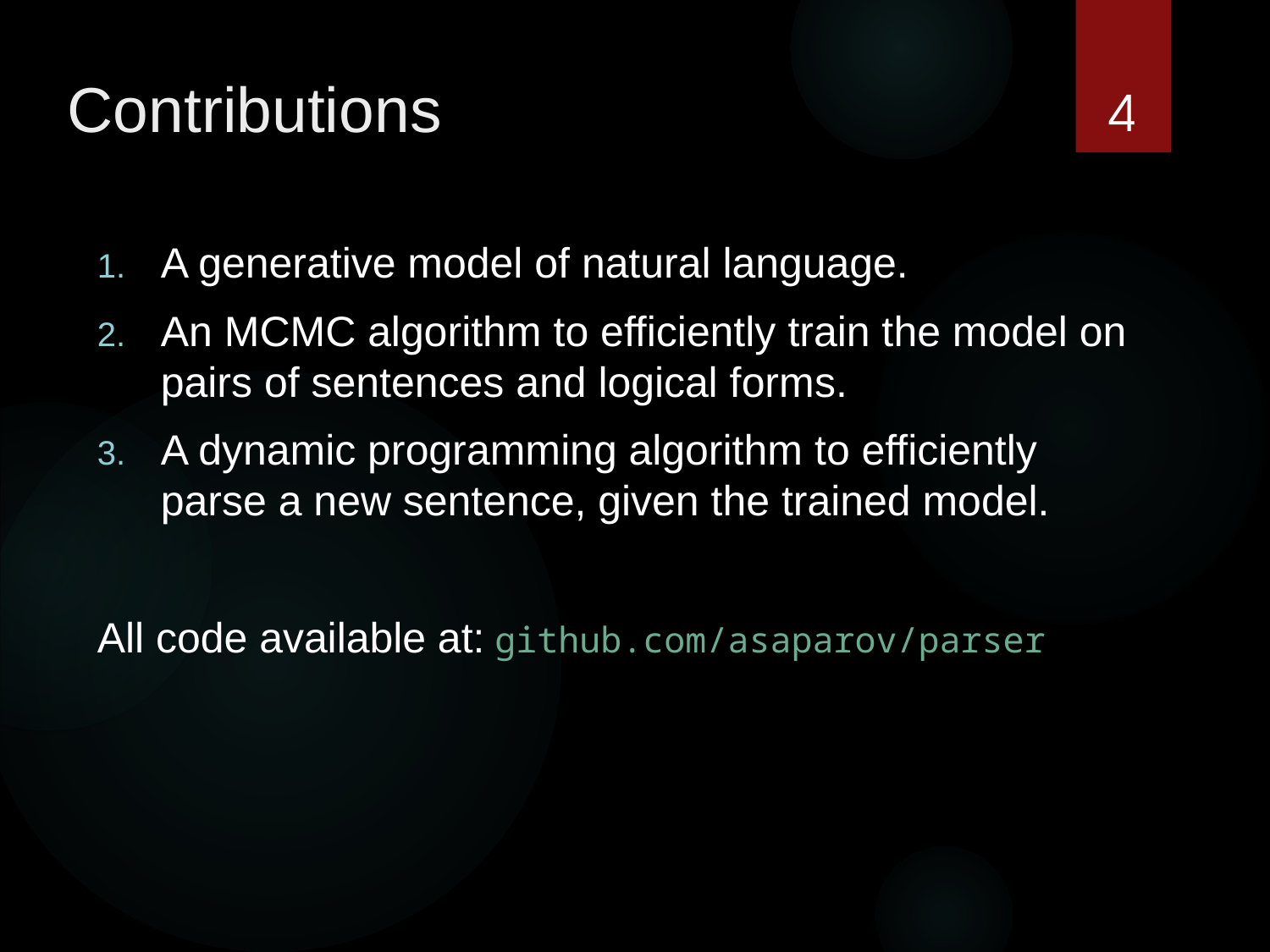

4
# Contributions
A generative model of natural language.
An MCMC algorithm to efficiently train the model on pairs of sentences and logical forms.
A dynamic programming algorithm to efficiently parse a new sentence, given the trained model.

All code available at: github.com/asaparov/parser